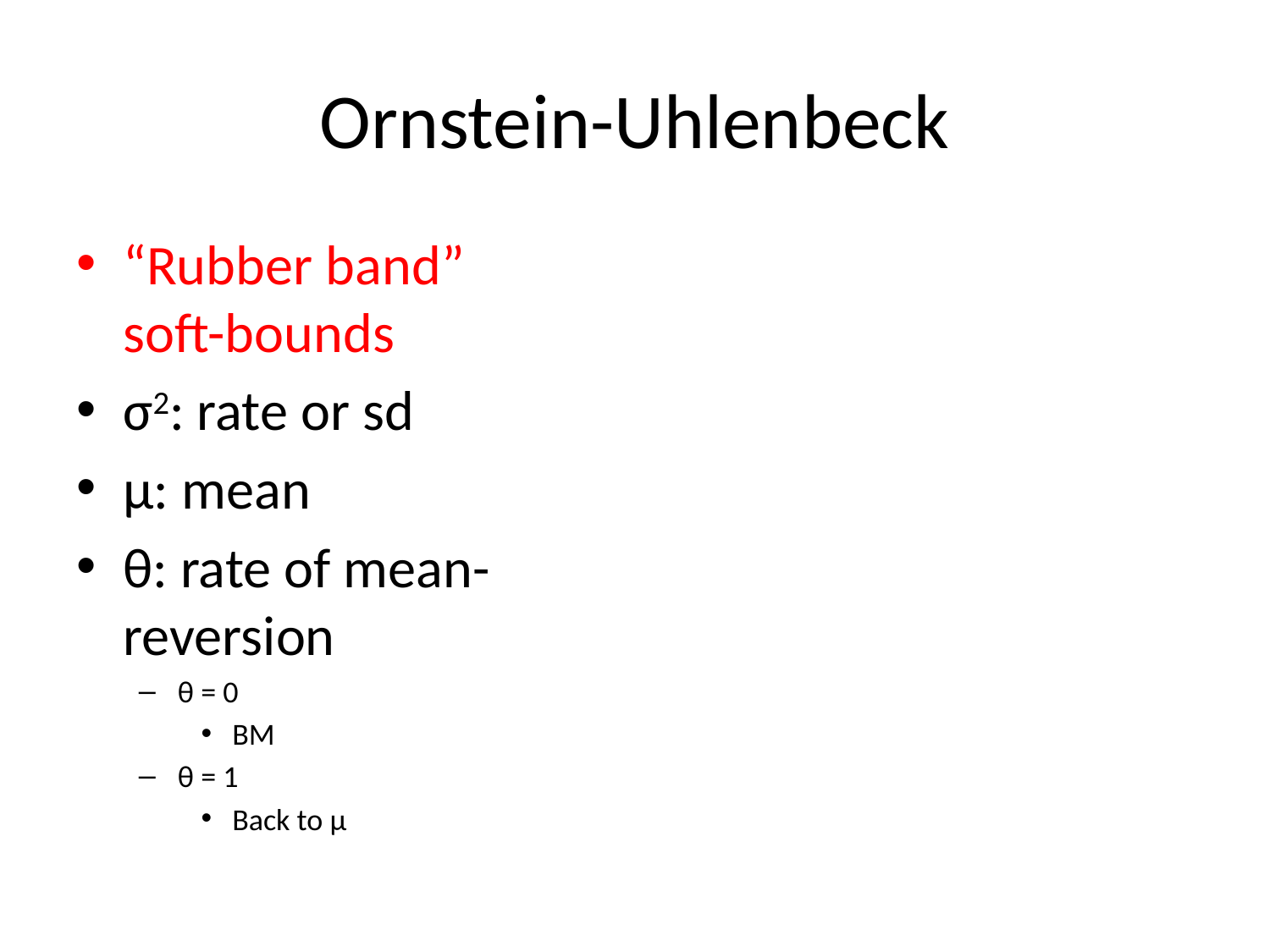

# Ornstein-Uhlenbeck
“Rubber band” soft-bounds
σ2: rate or sd
μ: mean
θ: rate of mean-reversion
θ = 0
BM
θ = 1
Back to μ